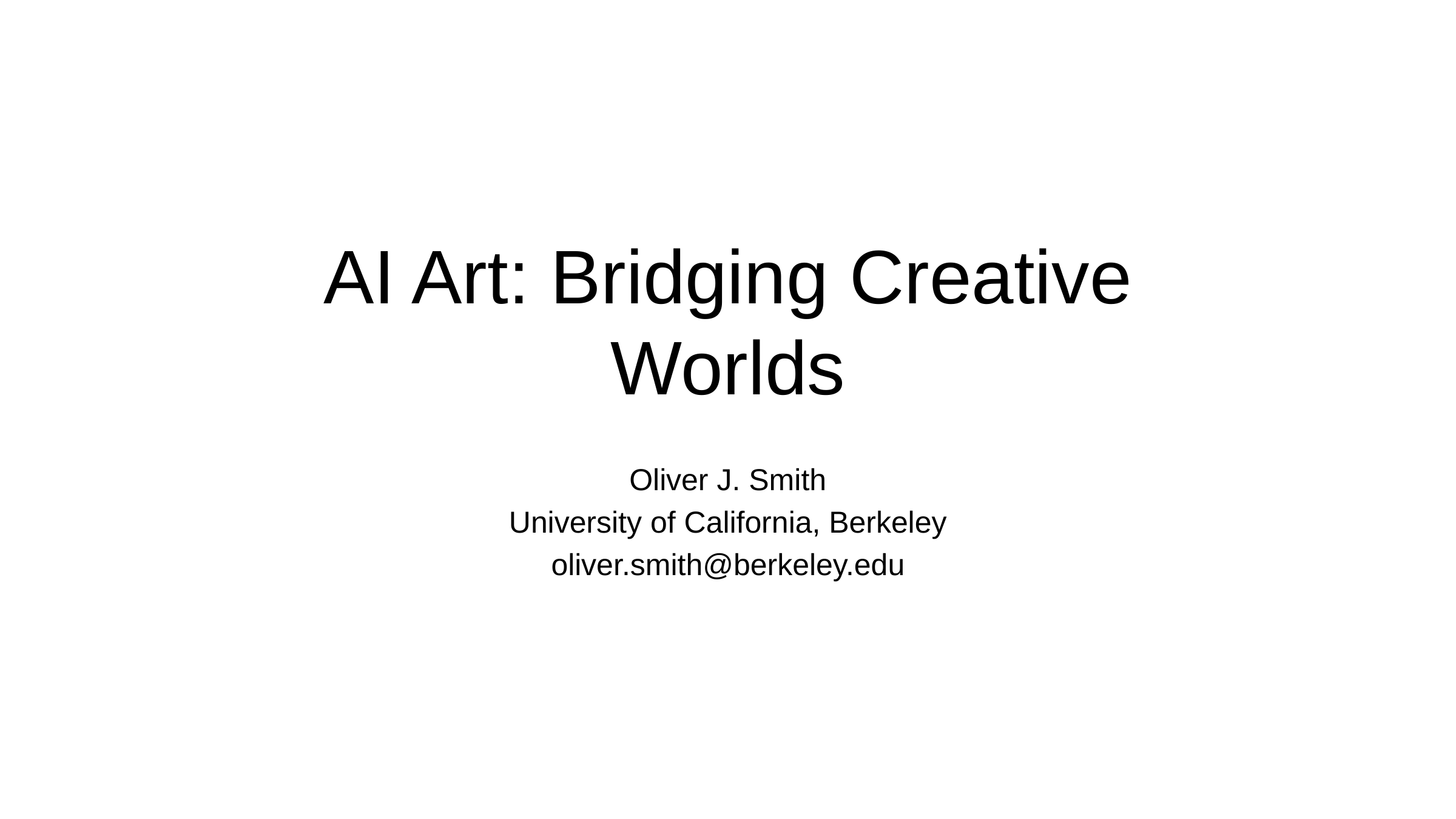

# AI Art: Bridging Creative Worlds
Oliver J. Smith
University of California, Berkeley
oliver.smith@berkeley.edu